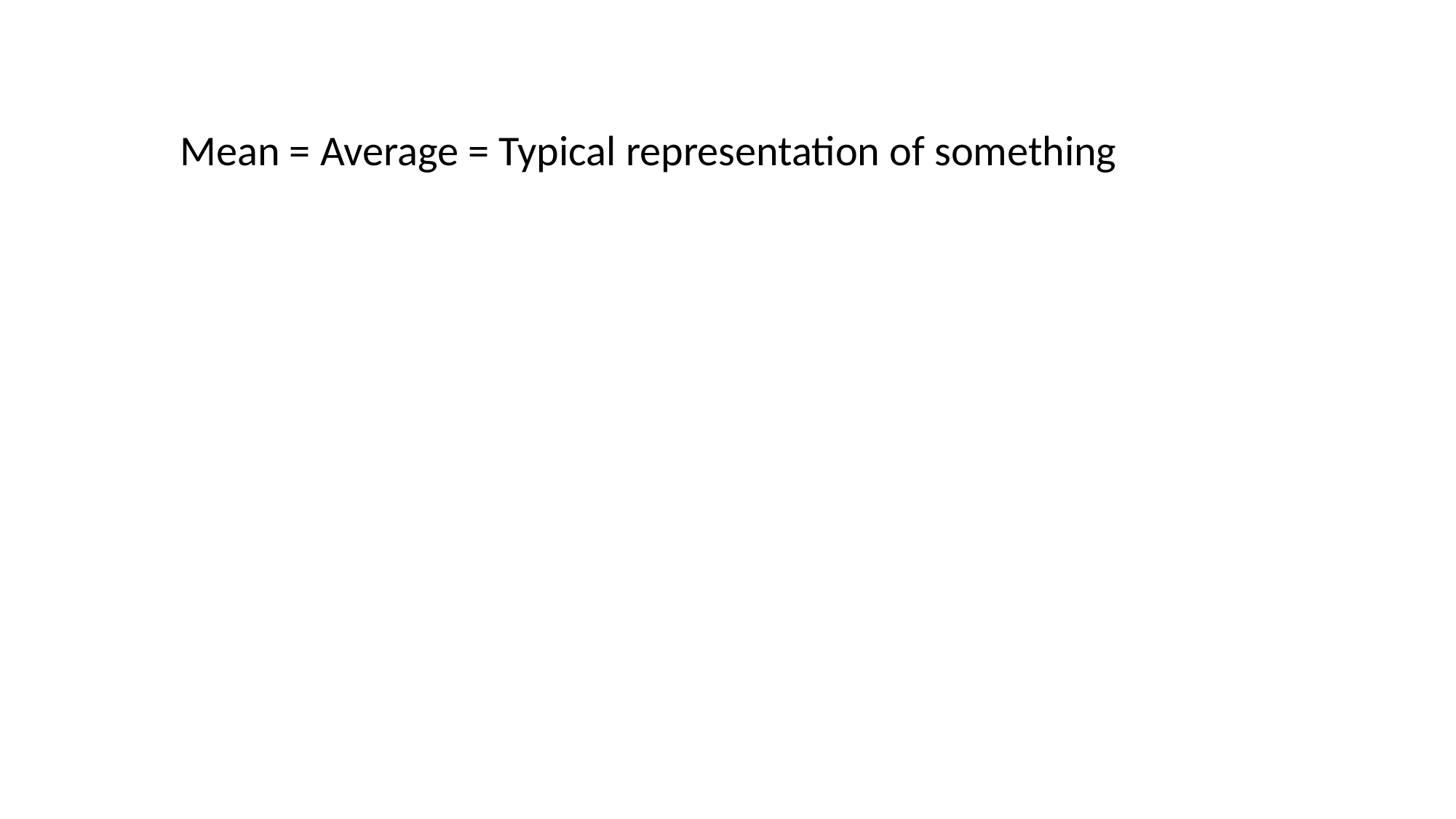

Mean = Average = Typical representation of something